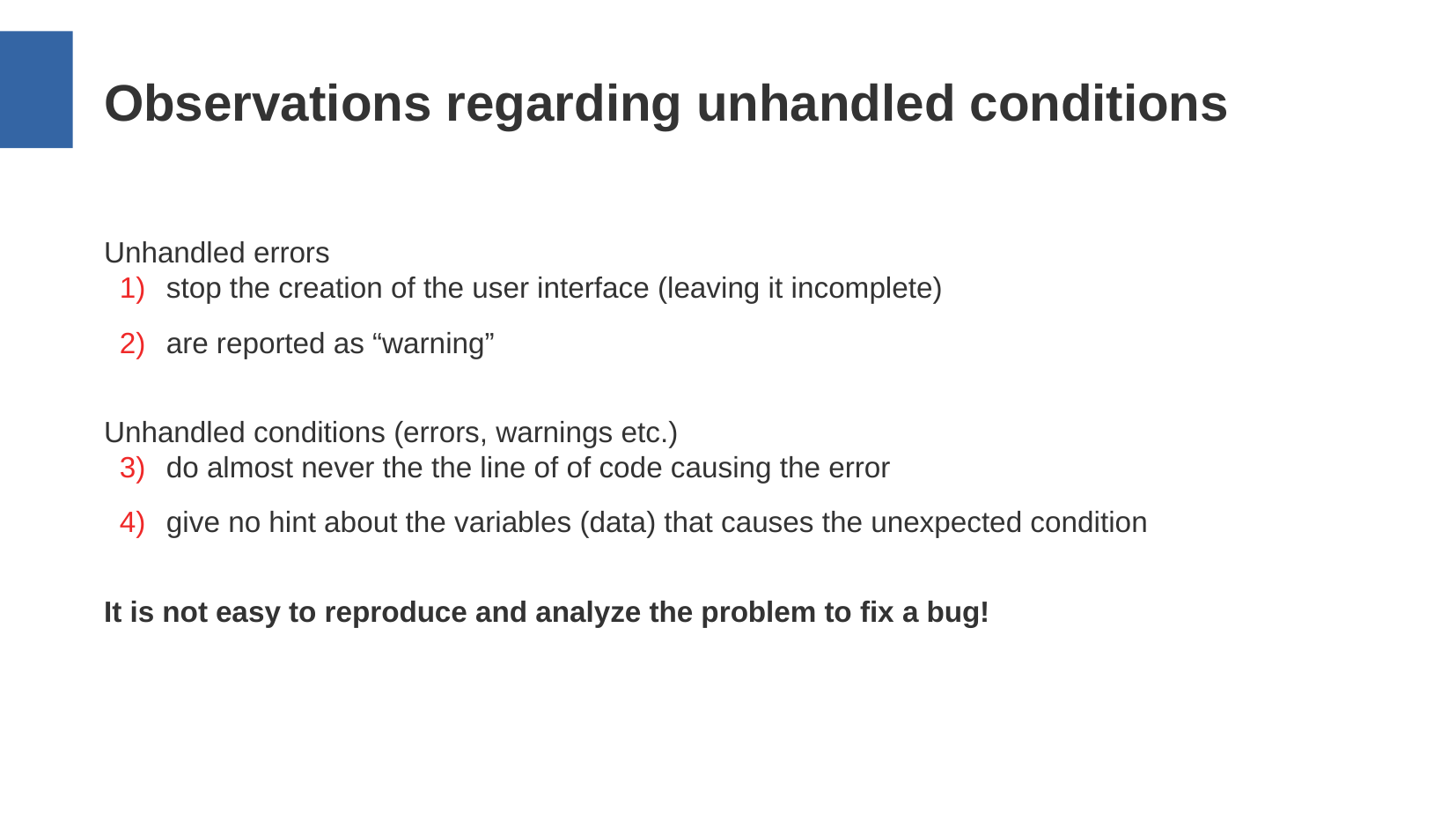

Observations regarding unhandled conditions
Unhandled errors
stop the creation of the user interface (leaving it incomplete)
are reported as “warning”

Unhandled conditions (errors, warnings etc.)
do almost never the the line of of code causing the error
give no hint about the variables (data) that causes the unexpected condition

It is not easy to reproduce and analyze the problem to fix a bug!